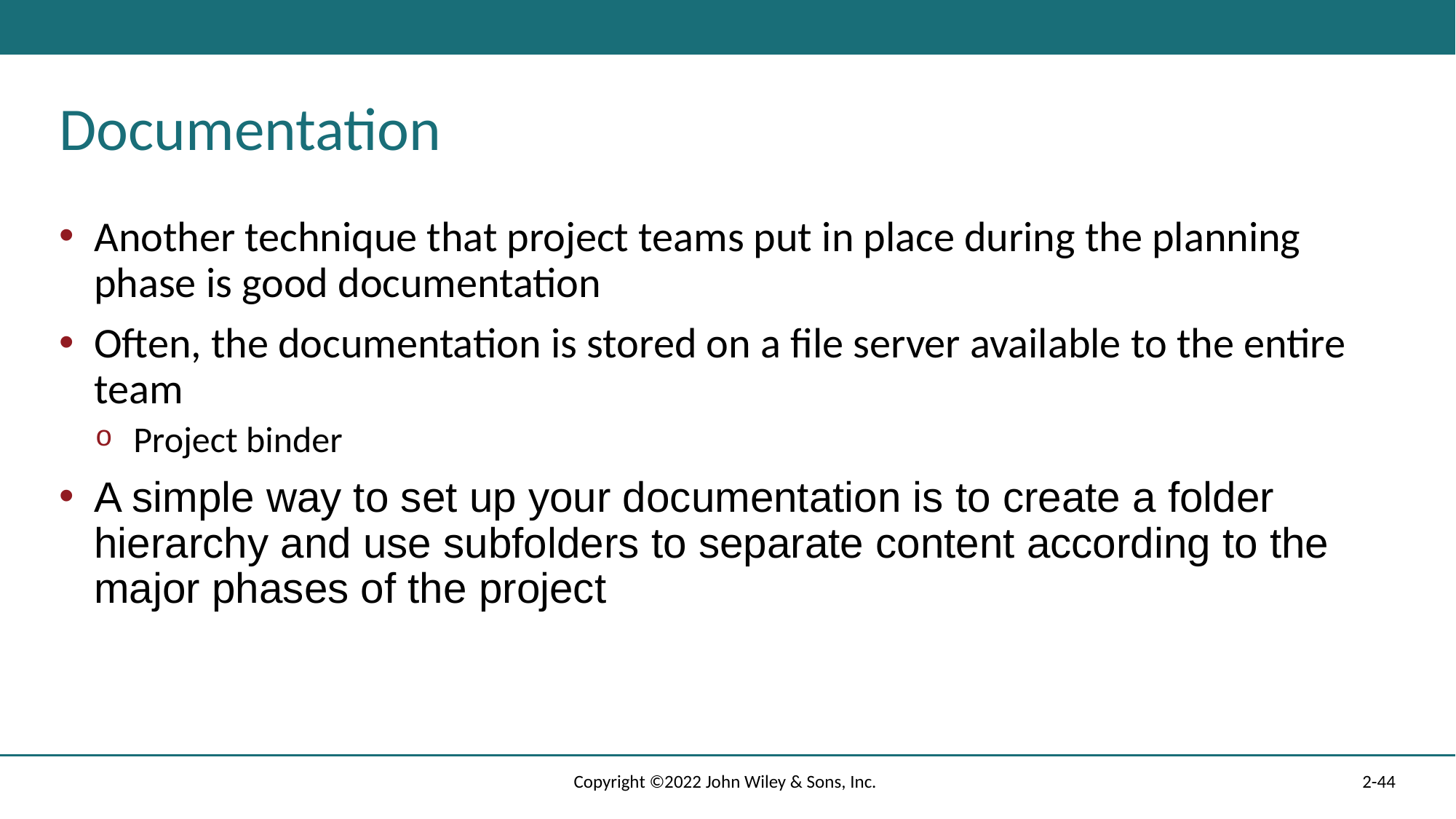

# Documentation
Another technique that project teams put in place during the planning phase is good documentation
Often, the documentation is stored on a file server available to the entire team
Project binder
A simple way to set up your documentation is to create a folder hierarchy and use subfolders to separate content according to the major phases of the project
Copyright ©2022 John Wiley & Sons, Inc.
2-44